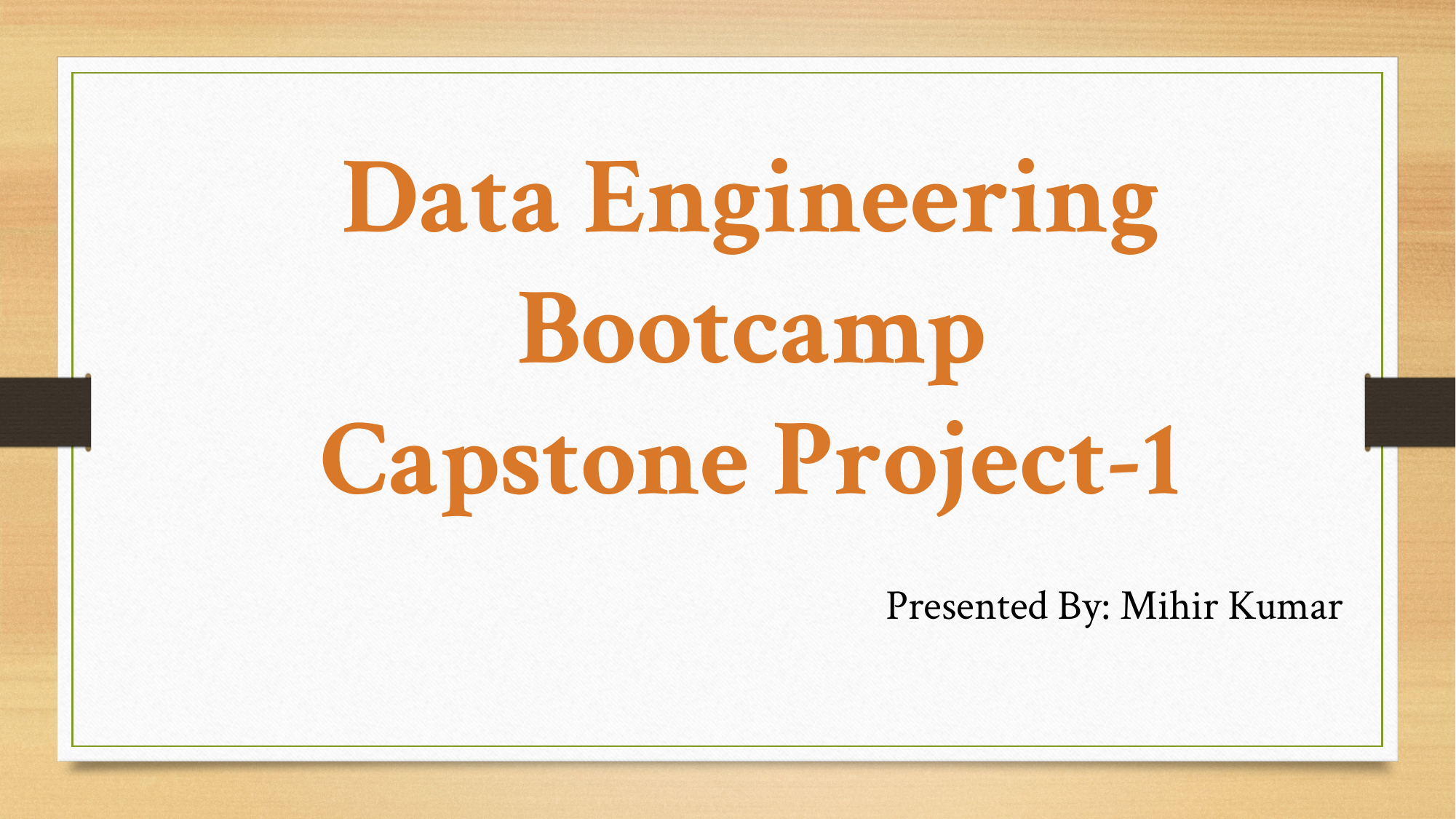

Data Engineering Bootcamp
Capstone Project-1
Presented By: Mihir Kumar